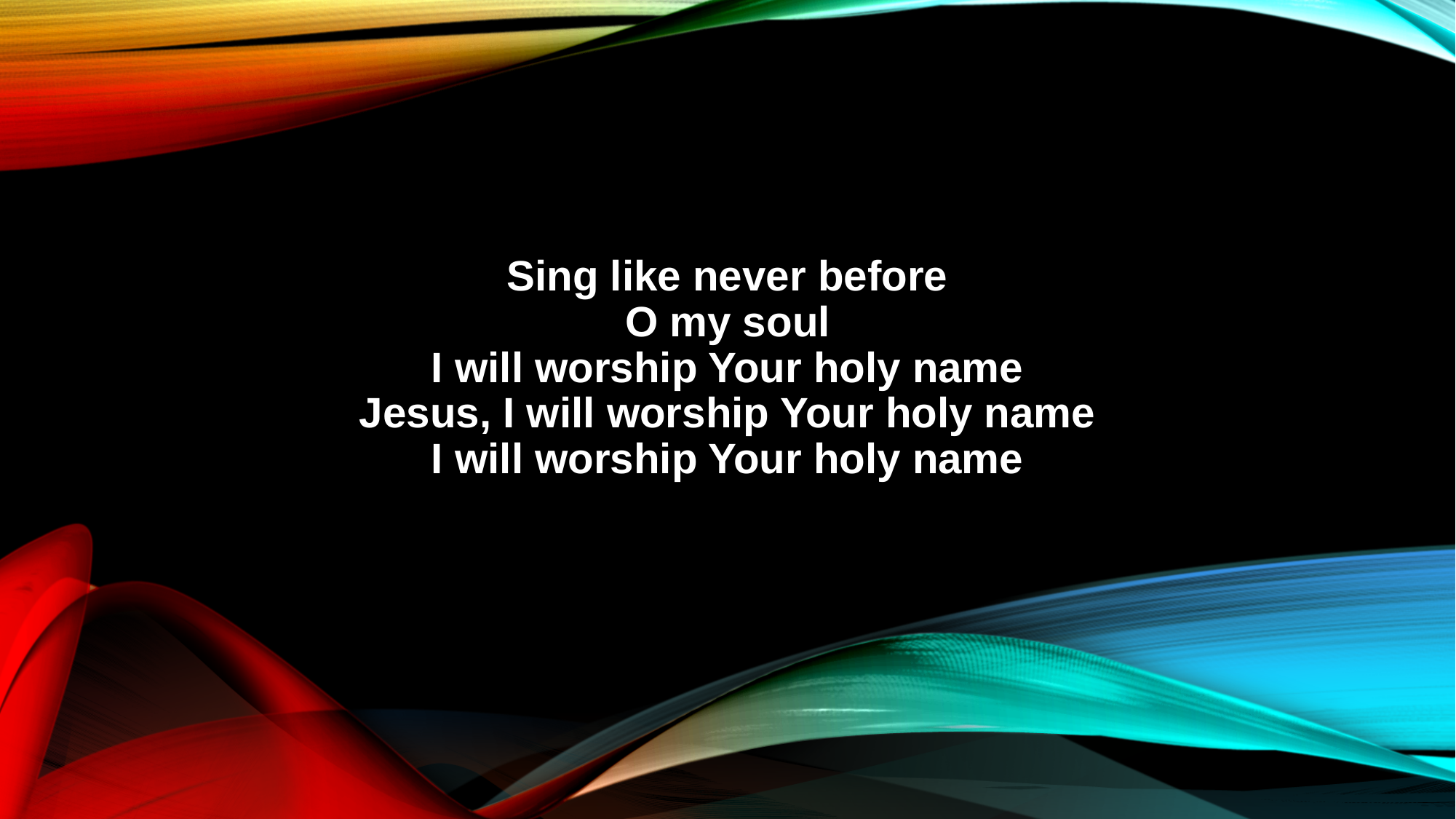

Sing like never before
O my soul
I will worship Your holy name
Jesus, I will worship Your holy name
I will worship Your holy name